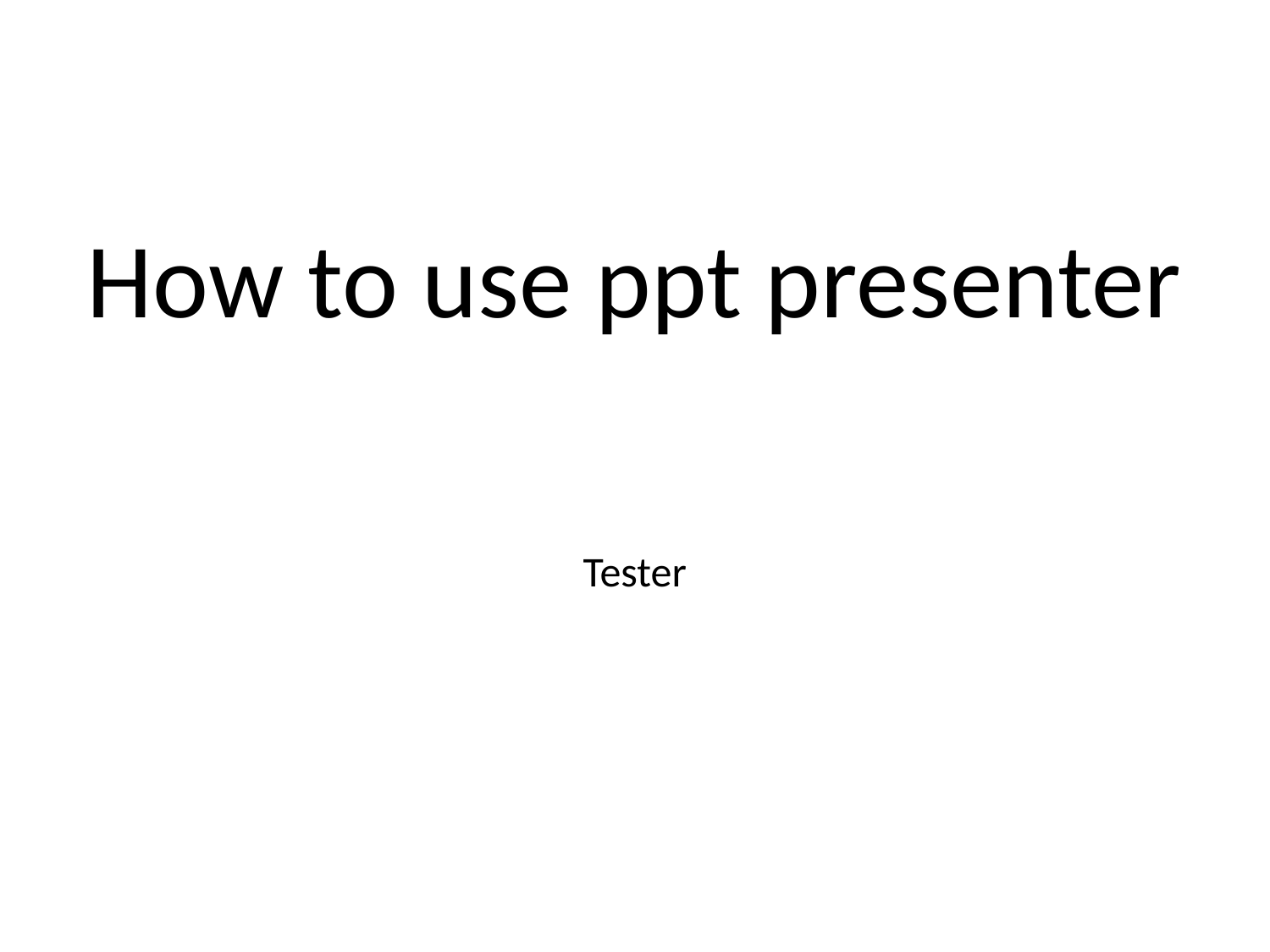

# How to use ppt presenter
Tester